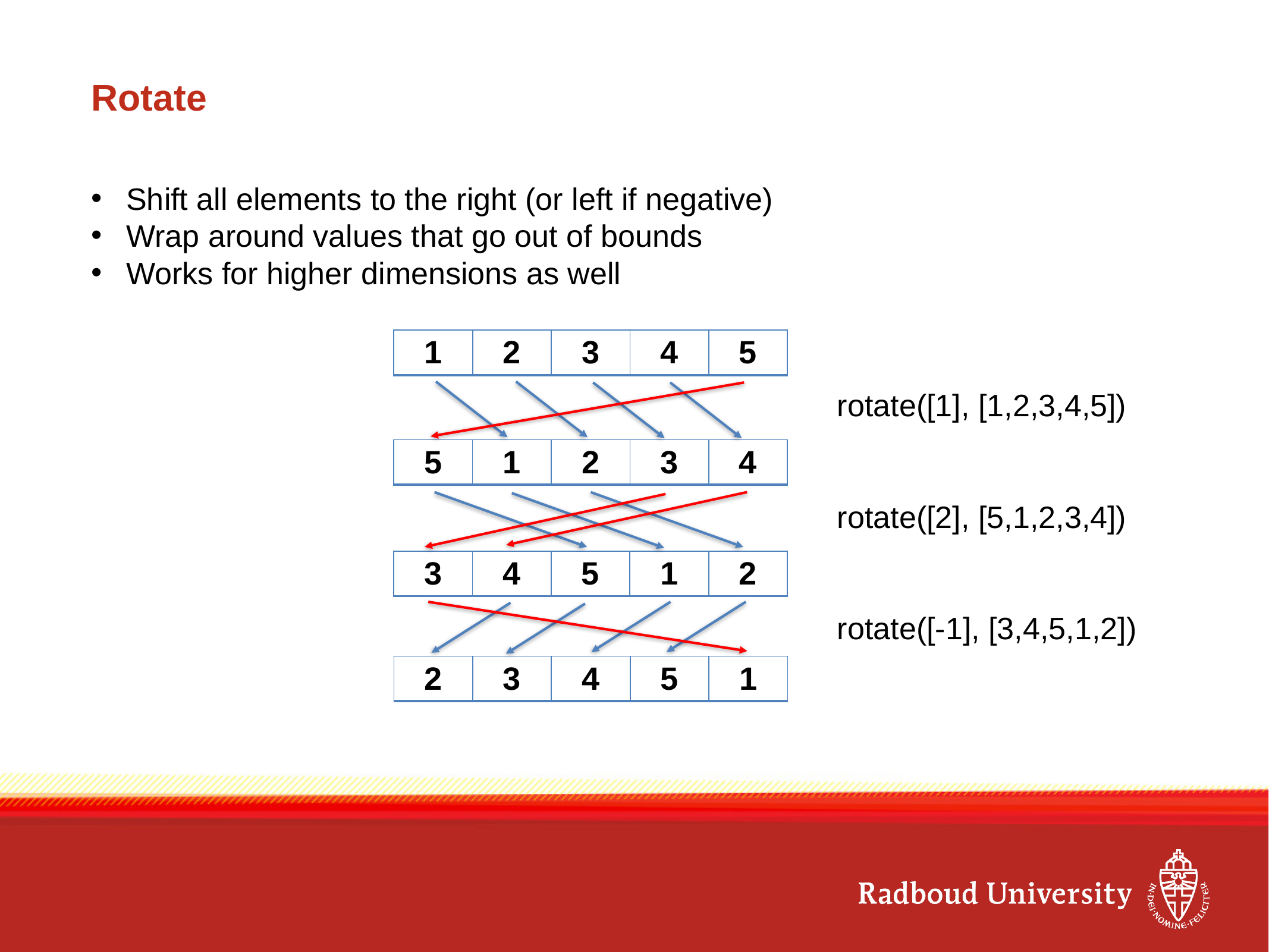

# Rotate
Shift all elements to the right (or left if negative)
Wrap around values that go out of bounds
Works for higher dimensions as well
| 1 | 2 | 3 | 4 | 5 |
| --- | --- | --- | --- | --- |
rotate([1], [1,2,3,4,5])

rotate([2], [5,1,2,3,4])

rotate([-1], [3,4,5,1,2])

| 5 | 1 | 2 | 3 | 4 |
| --- | --- | --- | --- | --- |
| 3 | 4 | 5 | 1 | 2 |
| --- | --- | --- | --- | --- |
| 2 | 3 | 4 | 5 | 1 |
| --- | --- | --- | --- | --- |